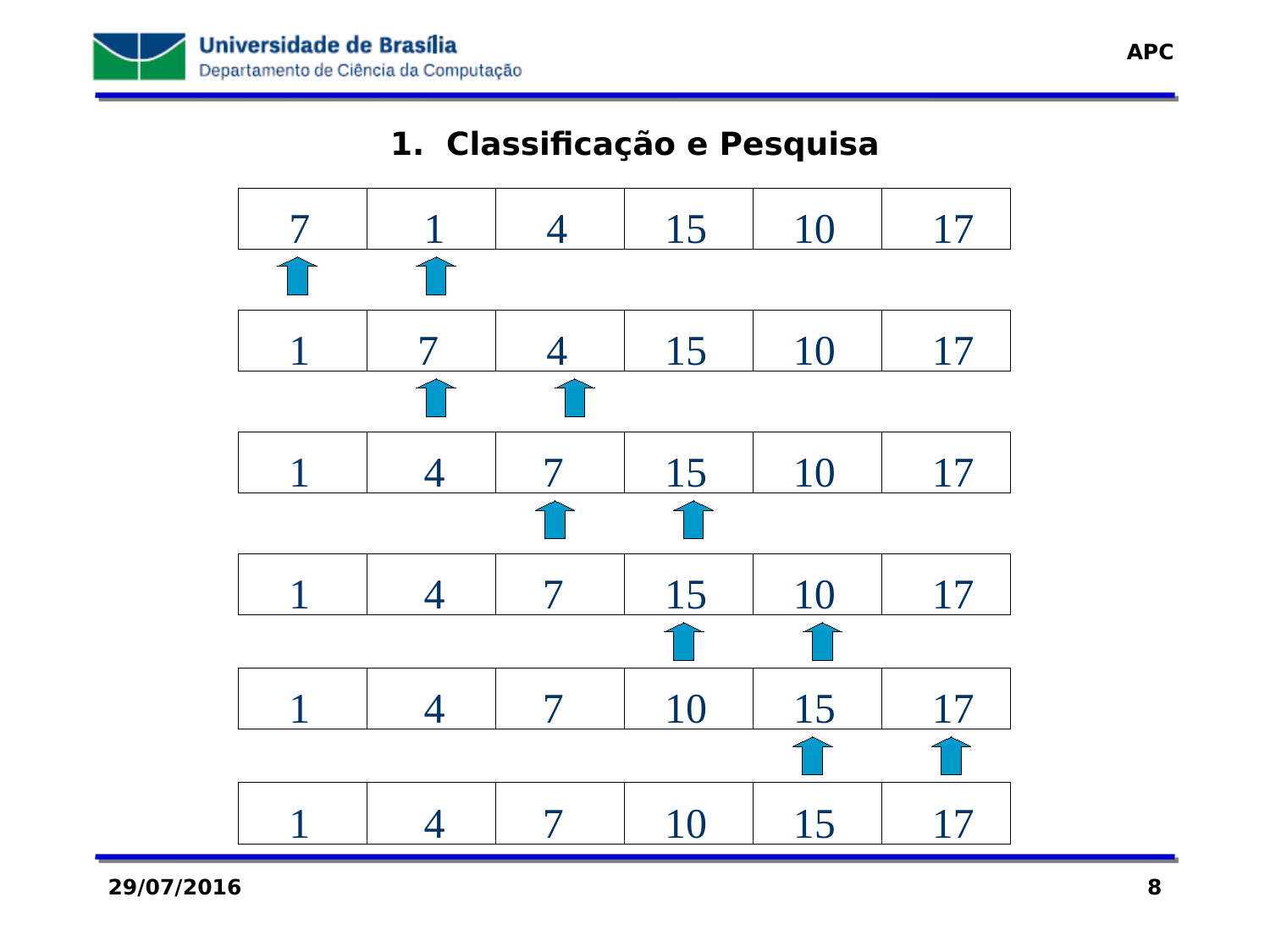

1.  Classificação e Pesquisa

7
1
4
15
10
17

1
7
4
15
10
17

1
4
7
15
10
17

1
4
7
15
10
17

1
4
7
10
15
17

1
4
7
10
15
17
29/07/2016
8